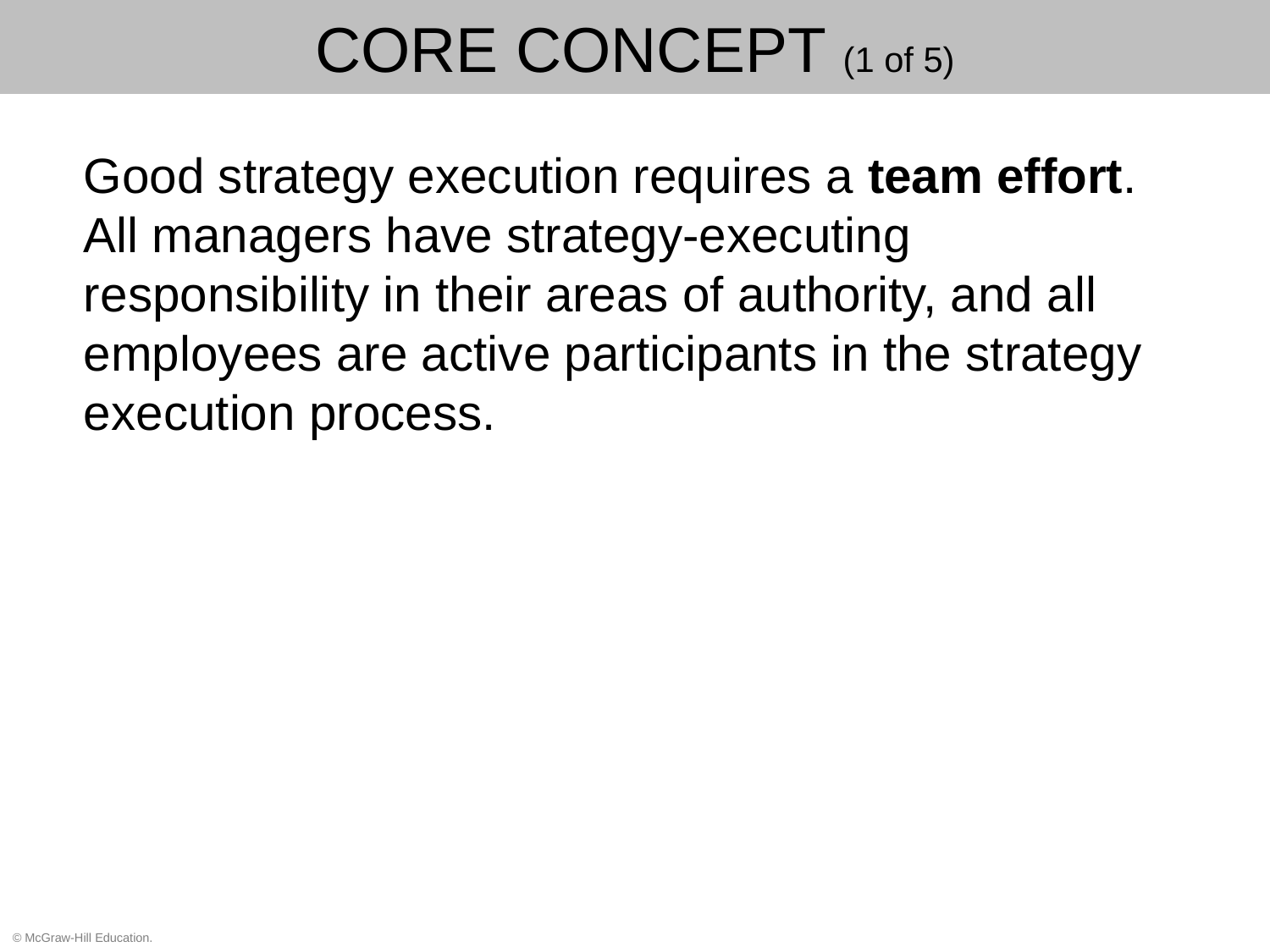

# Core Concept (1 of 5)
Good strategy execution requires a team effort. All managers have strategy-executing responsibility in their areas of authority, and all employees are active participants in the strategy execution process.